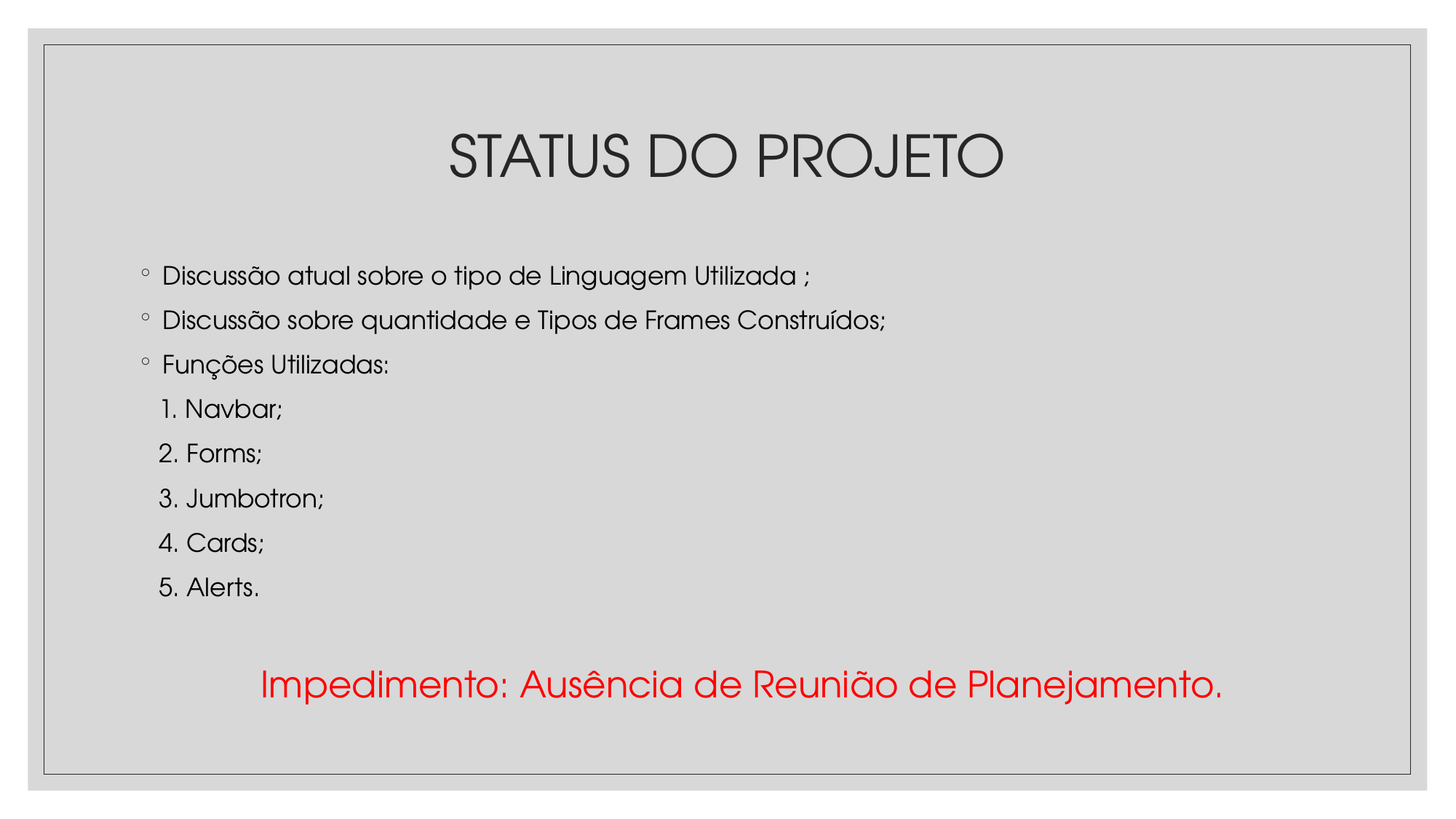

STATUS DO PROJETO
Discussão atual sobre o tipo de Linguagem Utilizada ;
Discussão sobre quantidade e Tipos de Frames Construídos;
Funções Utilizadas:
   1. Navbar;
   2. Forms;
   3. Jumbotron;
   4. Cards;
   5. Alerts.

   Impedimento: Ausência de Reunião de Planejamento.